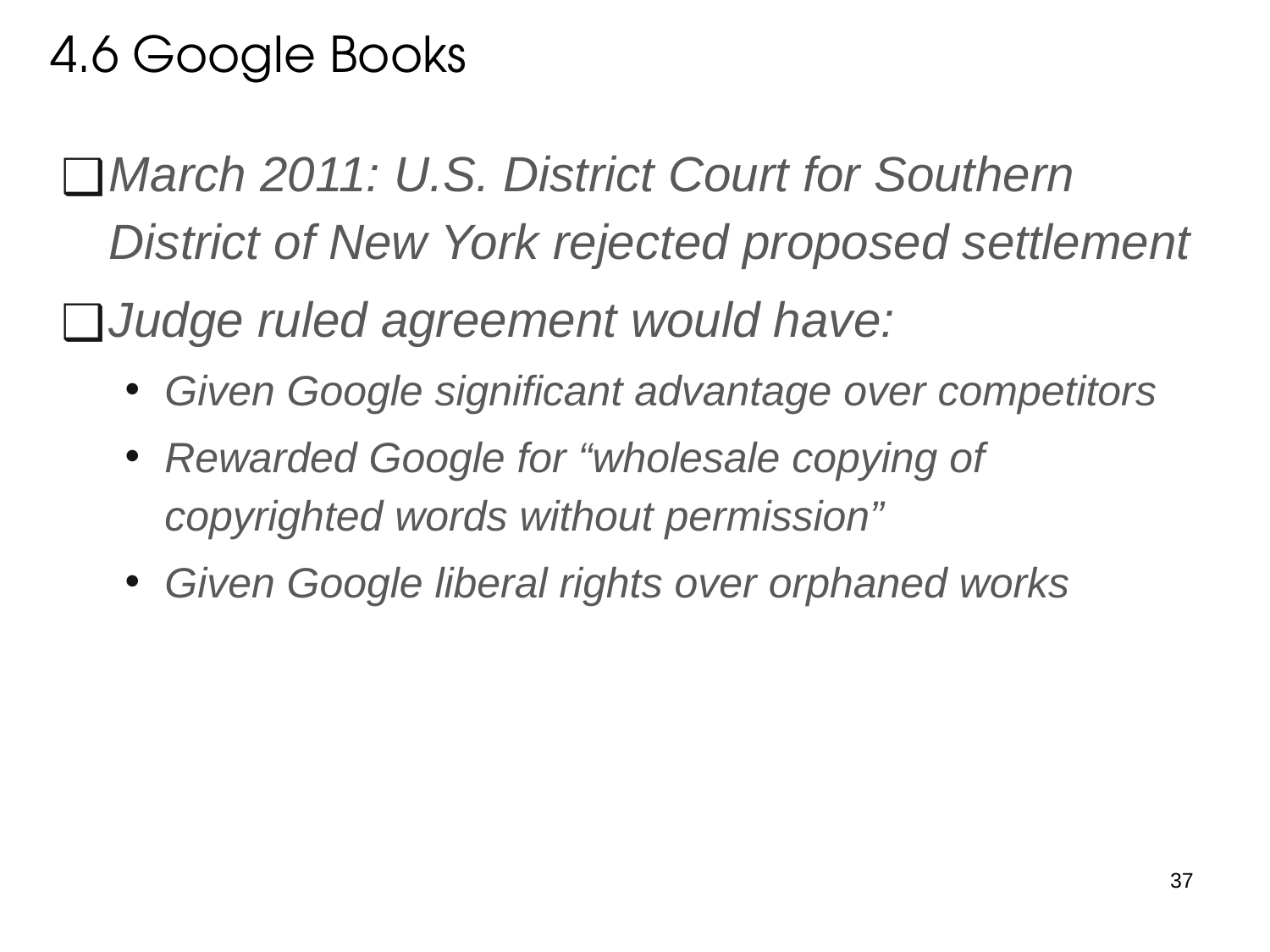

# 4.6 Google Books
March 2011: U.S. District Court for Southern District of New York rejected proposed settlement
Judge ruled agreement would have:
Given Google significant advantage over competitors
Rewarded Google for “wholesale copying of copyrighted words without permission”
Given Google liberal rights over orphaned works
37